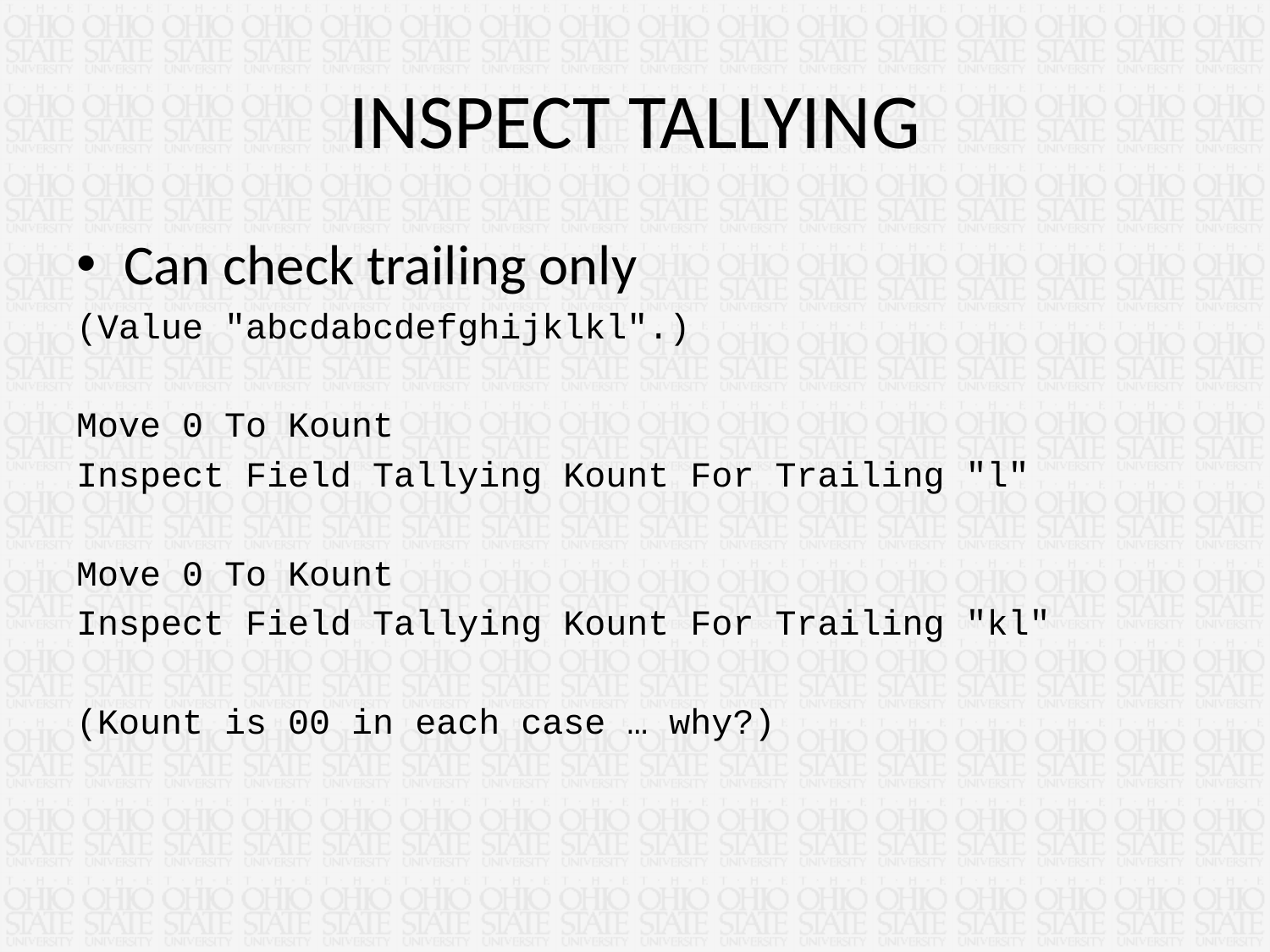

# INSPECT TALLYING
Can check trailing only
(Value "abcdabcdefghijklkl".)

Move 0 To Kount
Inspect Field Tallying Kount For Trailing "l"

Move 0 To Kount
Inspect Field Tallying Kount For Trailing "kl"

(Kount is 00 in each case … why?)